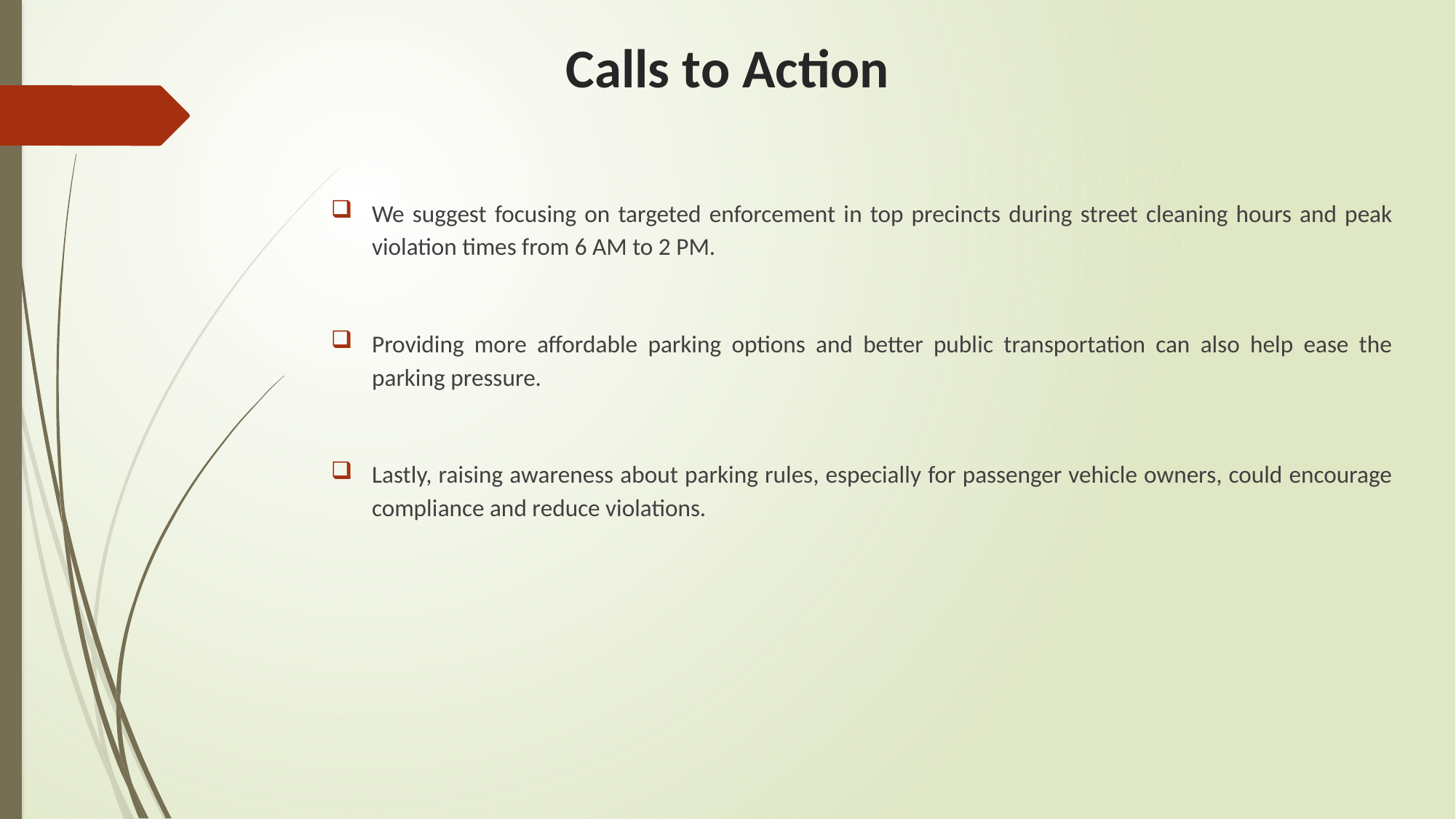

# Calls to Action
We suggest focusing on targeted enforcement in top precincts during street cleaning hours and peak violation times from 6 AM to 2 PM.

Providing more affordable parking options and better public transportation can also help ease the parking pressure.

Lastly, raising awareness about parking rules, especially for passenger vehicle owners, could encourage compliance and reduce violations.